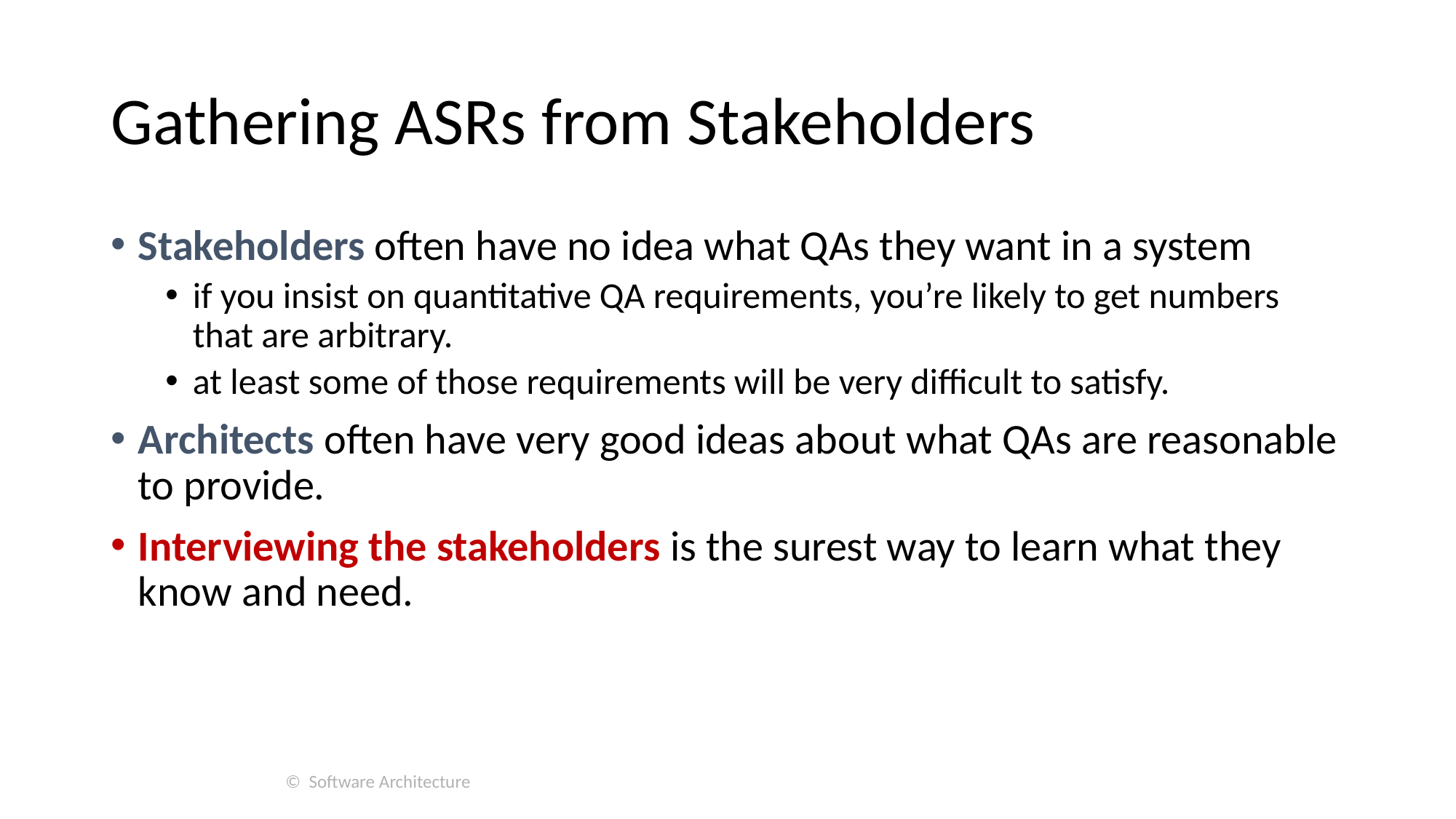

# Gathering ASRs from Stakeholders
Stakeholders often have no idea what QAs they want in a system
if you insist on quantitative QA requirements, you’re likely to get numbers that are arbitrary.
at least some of those requirements will be very difficult to satisfy.
Architects often have very good ideas about what QAs are reasonable to provide.
Interviewing the stakeholders is the surest way to learn what they know and need.
©  Software Architecture